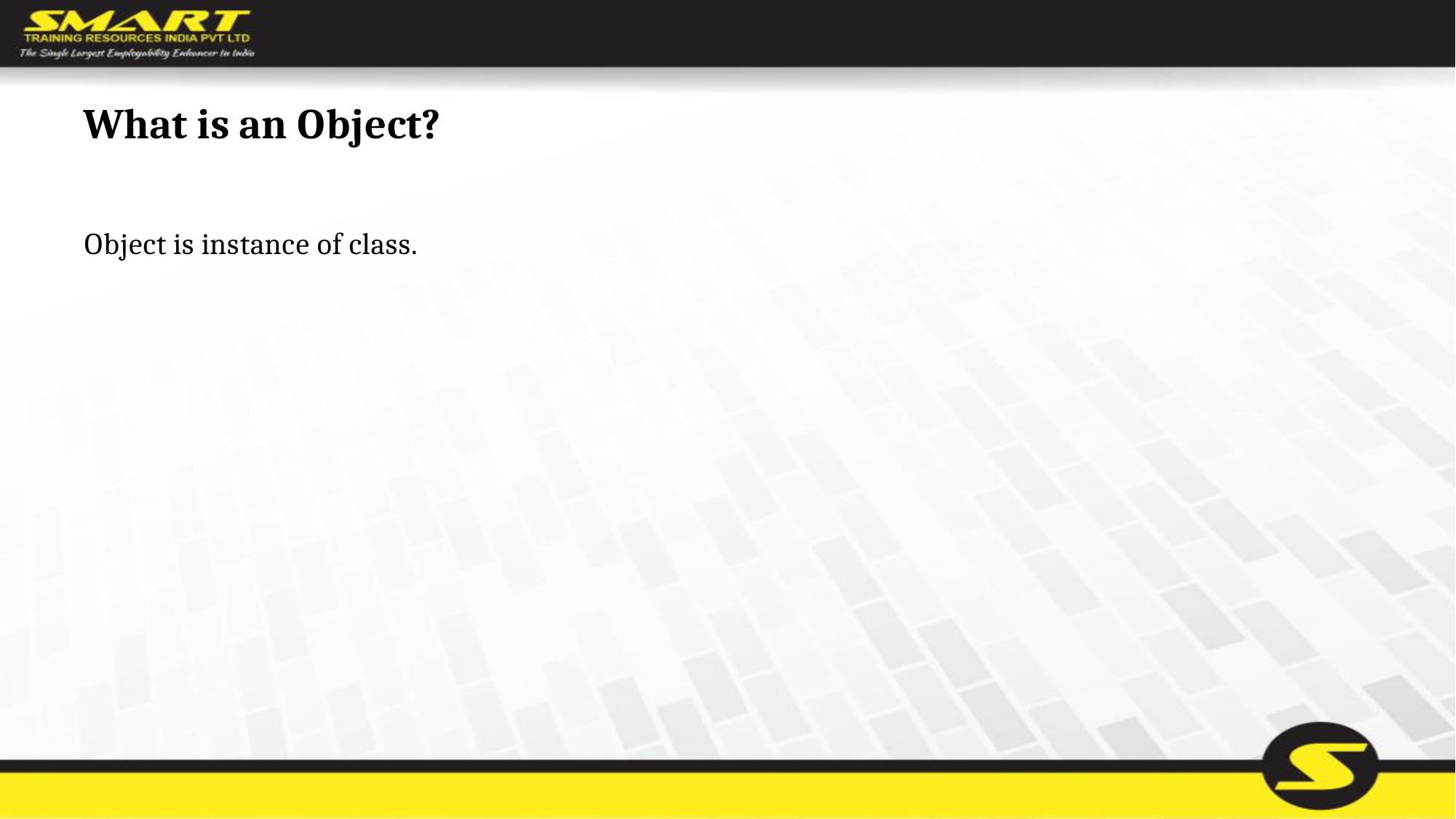

# What is an Object?
Object is instance of class.